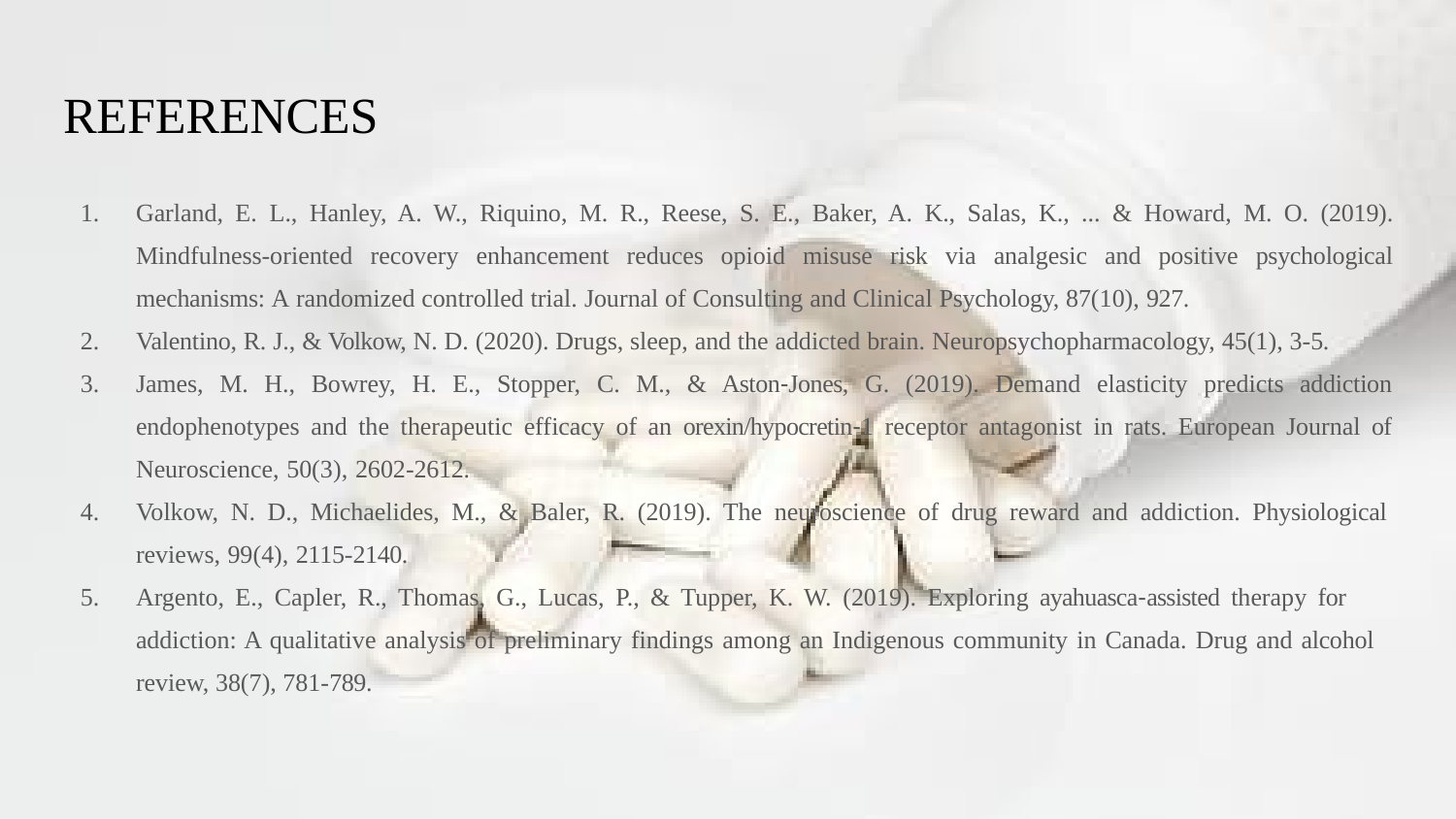

# REFERENCES
Garland, E. L., Hanley, A. W., Riquino, M. R., Reese, S. E., Baker, A. K., Salas, K., ... & Howard, M. O. (2019). Mindfulness-oriented recovery enhancement reduces opioid misuse risk via analgesic and positive psychological mechanisms: A randomized controlled trial. Journal of Consulting and Clinical Psychology, 87(10), 927.
Valentino, R. J., & Volkow, N. D. (2020). Drugs, sleep, and the addicted brain. Neuropsychopharmacology, 45(1), 3-5.
James, M. H., Bowrey, H. E., Stopper, C. M., & Aston‐Jones, G. (2019). Demand elasticity predicts addiction endophenotypes and the therapeutic efficacy of an orexin/hypocretin‐1 receptor antagonist in rats. European Journal of Neuroscience, 50(3), 2602-2612.
Volkow, N. D., Michaelides, M., & Baler, R. (2019). The neuroscience of drug reward and addiction. Physiological reviews, 99(4), 2115-2140.
Argento, E., Capler, R., Thomas, G., Lucas, P., & Tupper, K. W. (2019). Exploring ayahuasca‐assisted therapy for addiction: A qualitative analysis of preliminary findings among an Indigenous community in Canada. Drug and alcohol review, 38(7), 781-789.